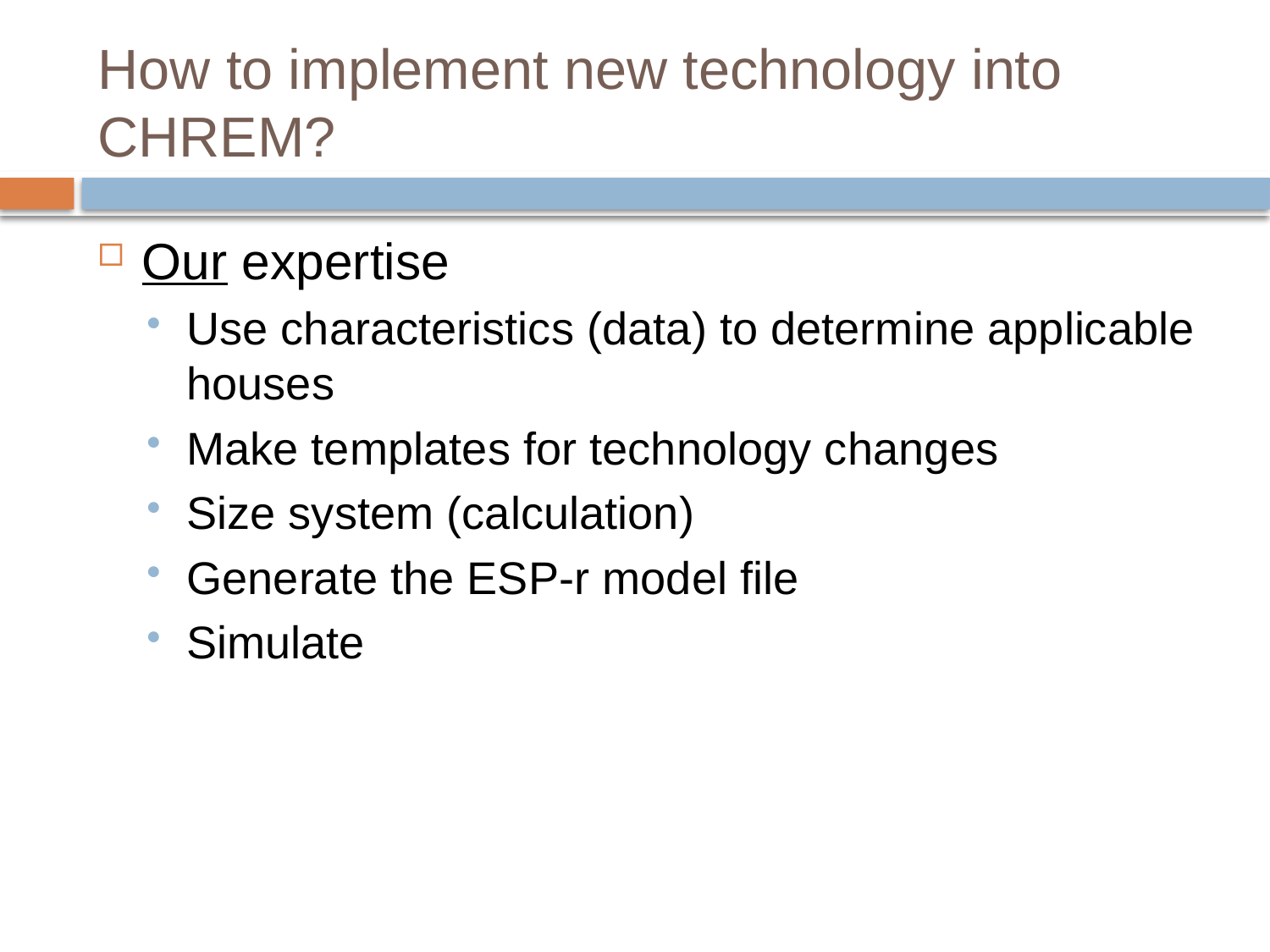

# How to implement new technology into CHREM?
Our expertise
Use characteristics (data) to determine applicable houses
Make templates for technology changes
Size system (calculation)
Generate the ESP-r model file
Simulate